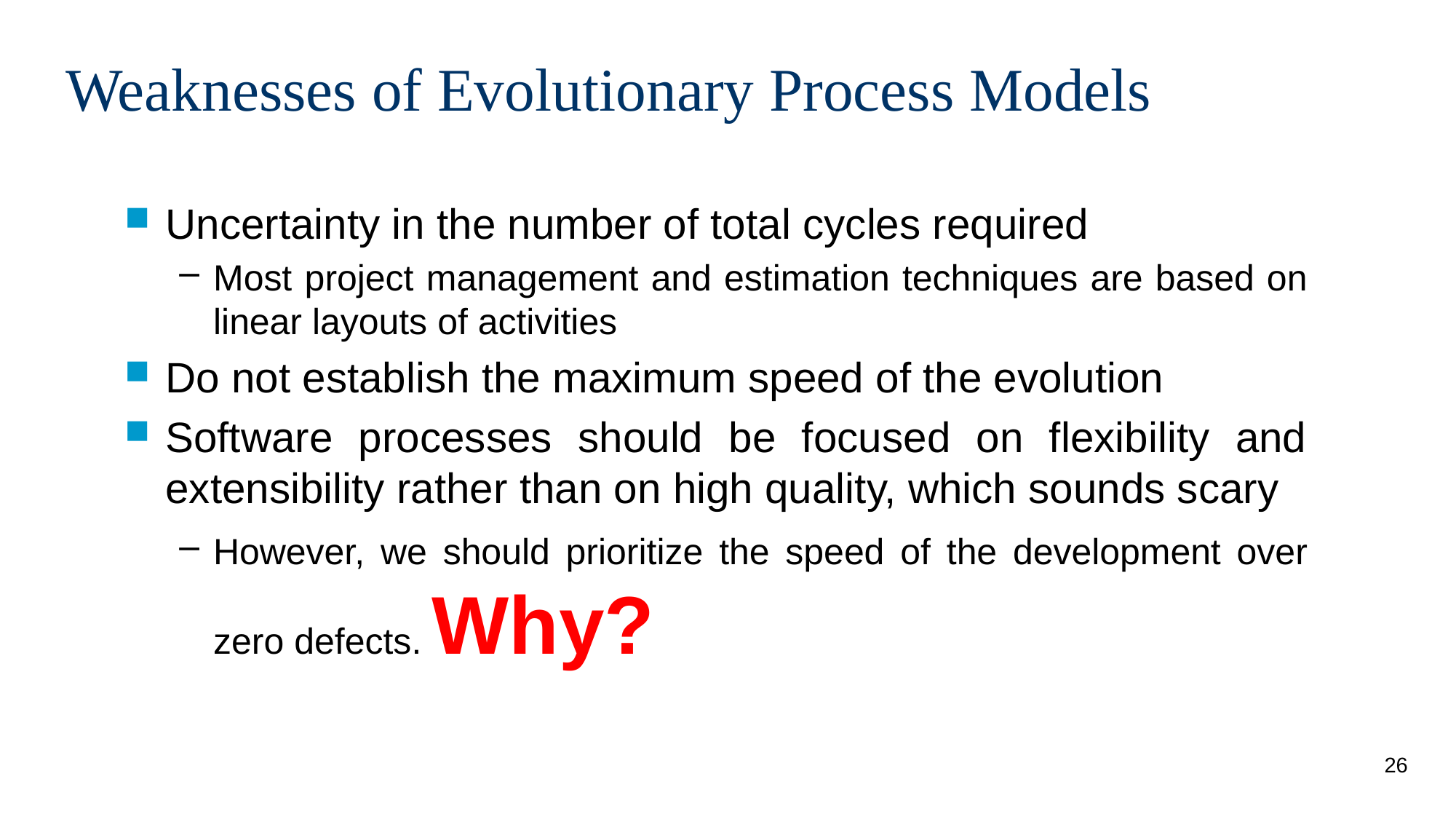

# Weaknesses of Evolutionary Process Models
Uncertainty in the number of total cycles required
Most project management and estimation techniques are based on linear layouts of activities
Do not establish the maximum speed of the evolution
Software processes should be focused on flexibility and extensibility rather than on high quality, which sounds scary
However, we should prioritize the speed of the development over zero defects. Why?
26